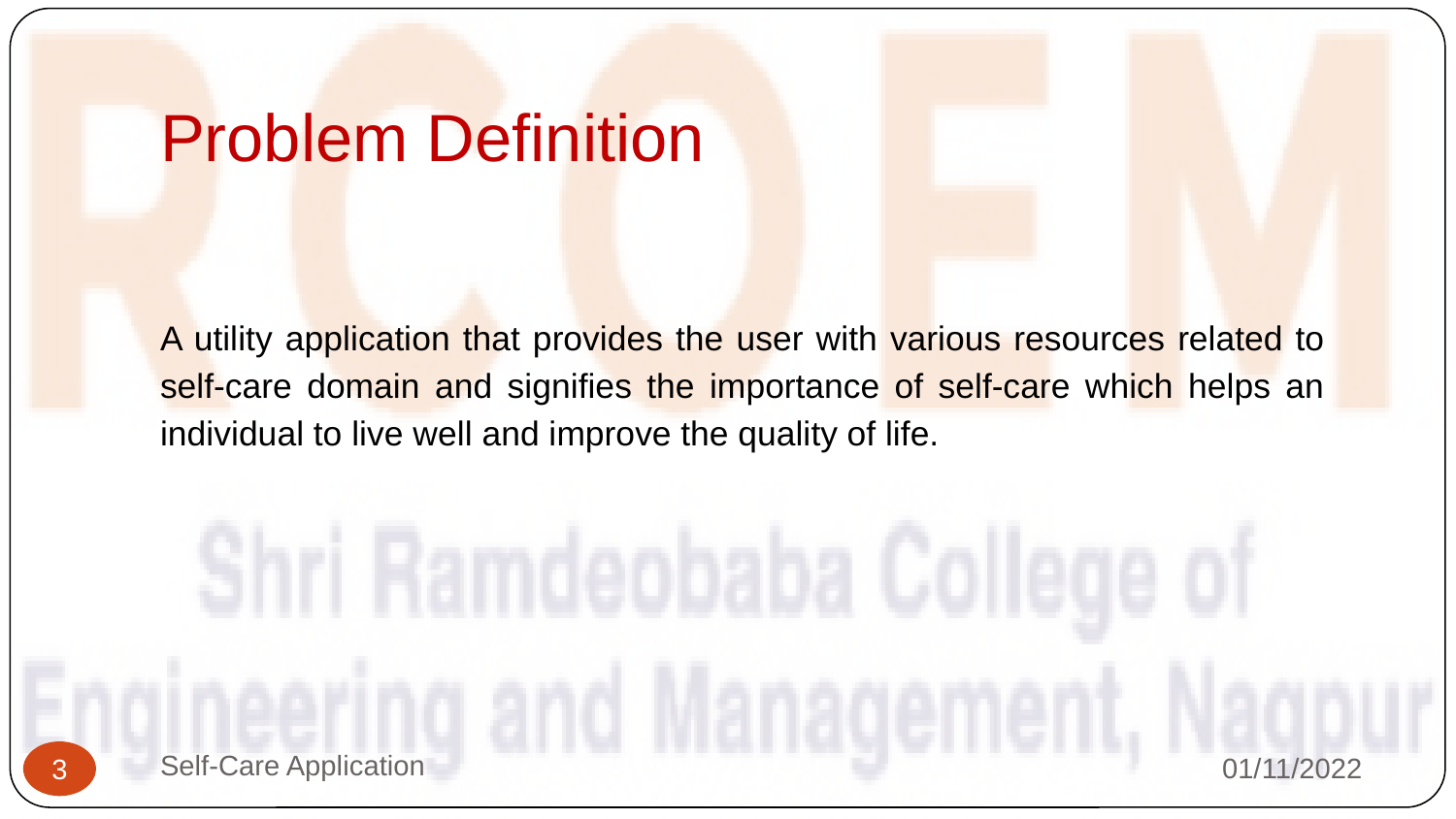

# Problem Definition
A utility application that provides the user with various resources related to self-care domain and signifies the importance of self-care which helps an individual to live well and improve the quality of life.
Self-Care Application
01/11/2022
3